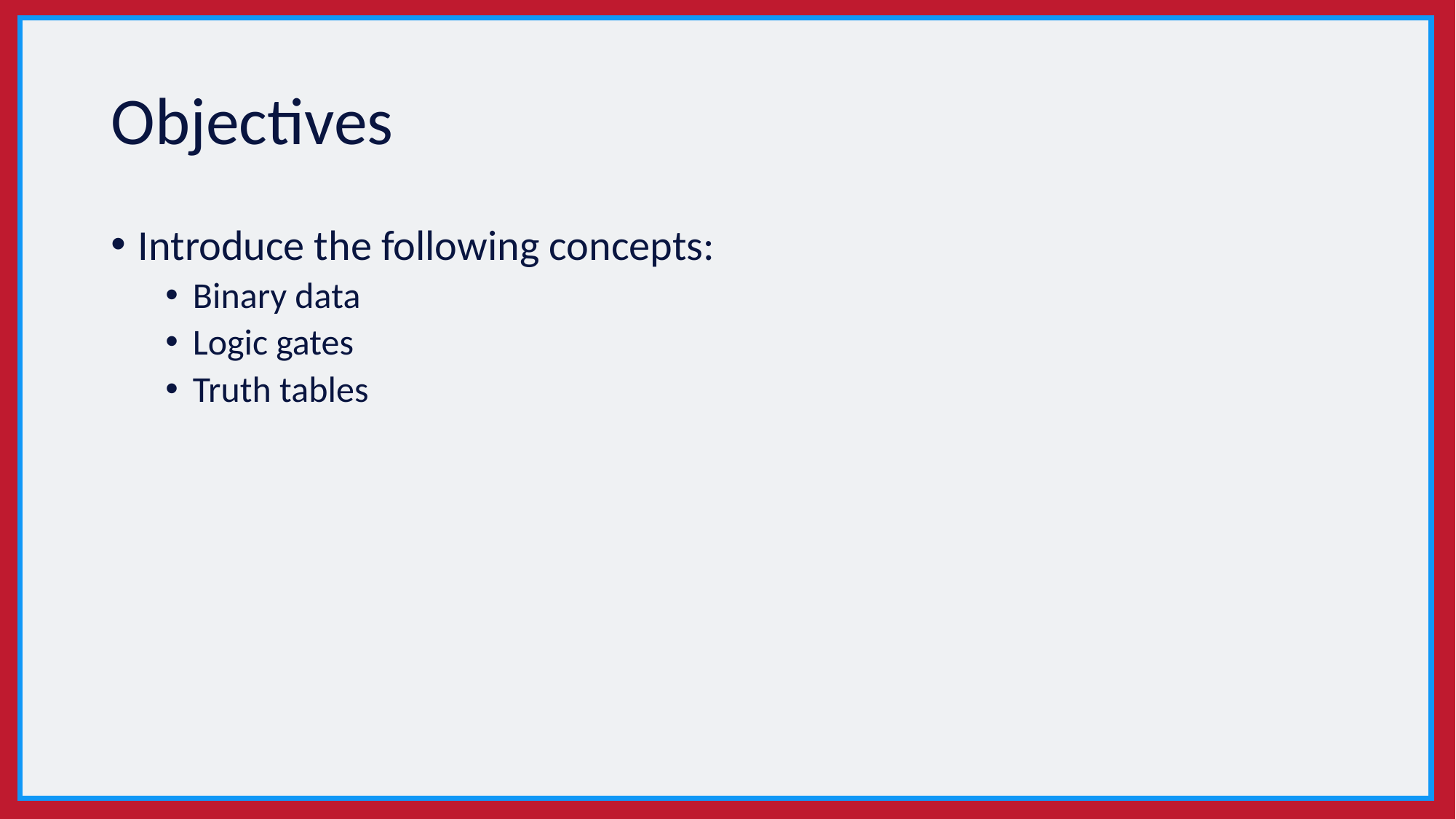

# Objectives
Introduce the following concepts:
Binary data
Logic gates
Truth tables